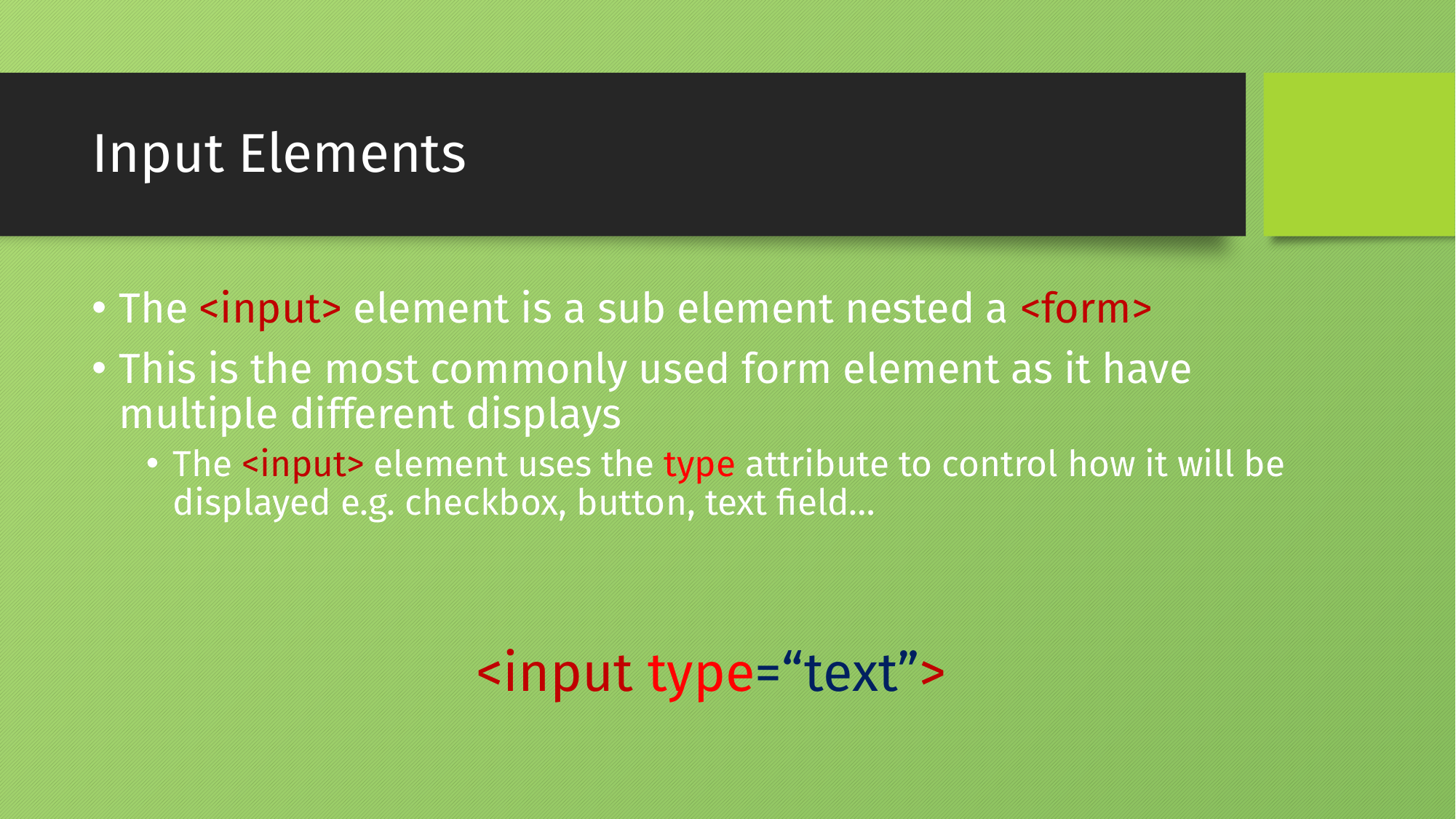

# Input Elements
The <input> element is a sub element nested a <form>
This is the most commonly used form element as it have multiple different displays
The <input> element uses the type attribute to control how it will be displayed e.g. checkbox, button, text field…

<input type=“text”>